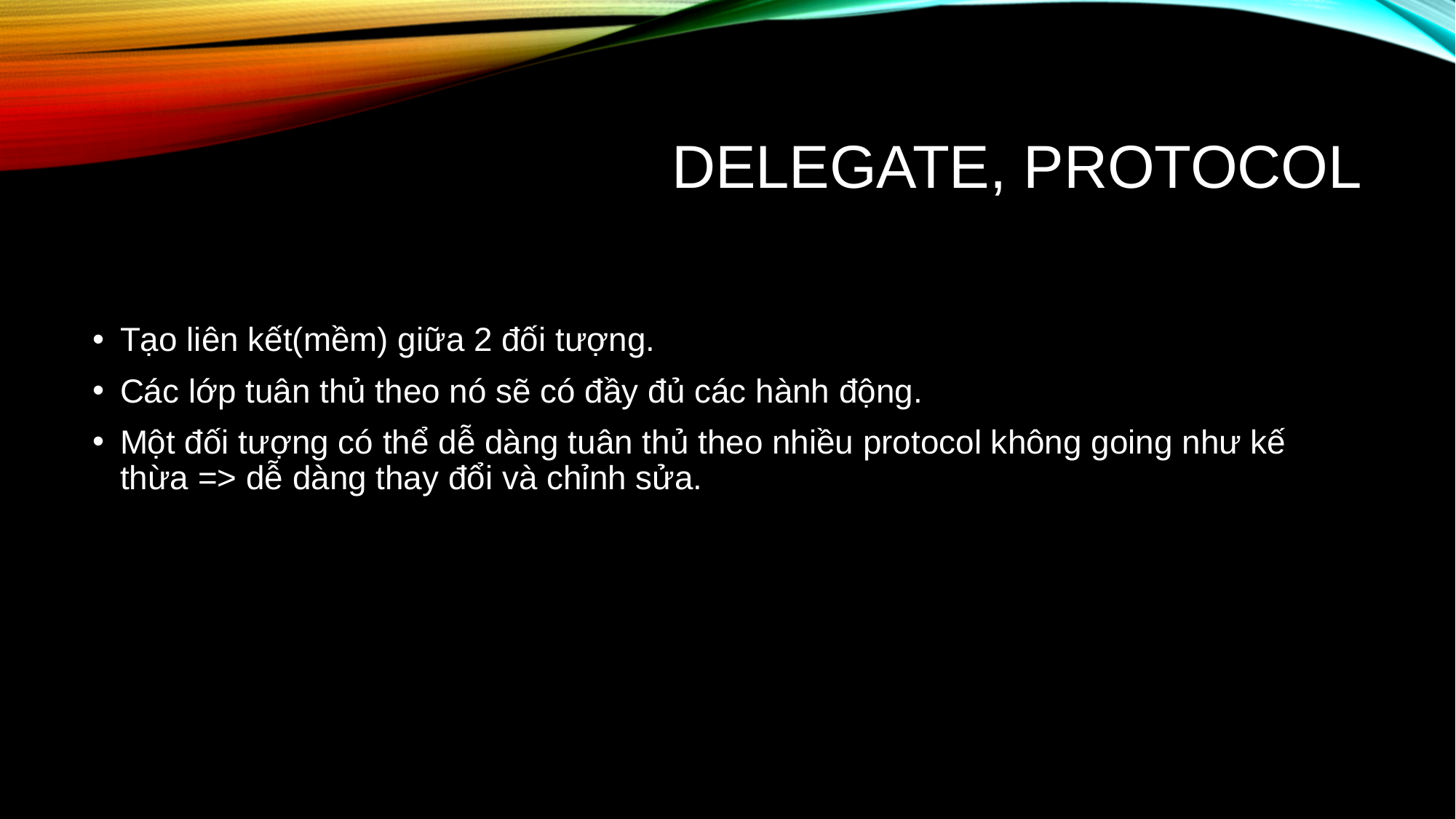

# Delegate, ProtoCOl

Tạo liên kết(mềm) giữa 2 đối tượng.
Các lớp tuân thủ theo nó sẽ có đầy đủ các hành động.
Một đối tượng có thể dễ dàng tuân thủ theo nhiều protocol không going như kế thừa => dễ dàng thay đổi và chỉnh sửa.